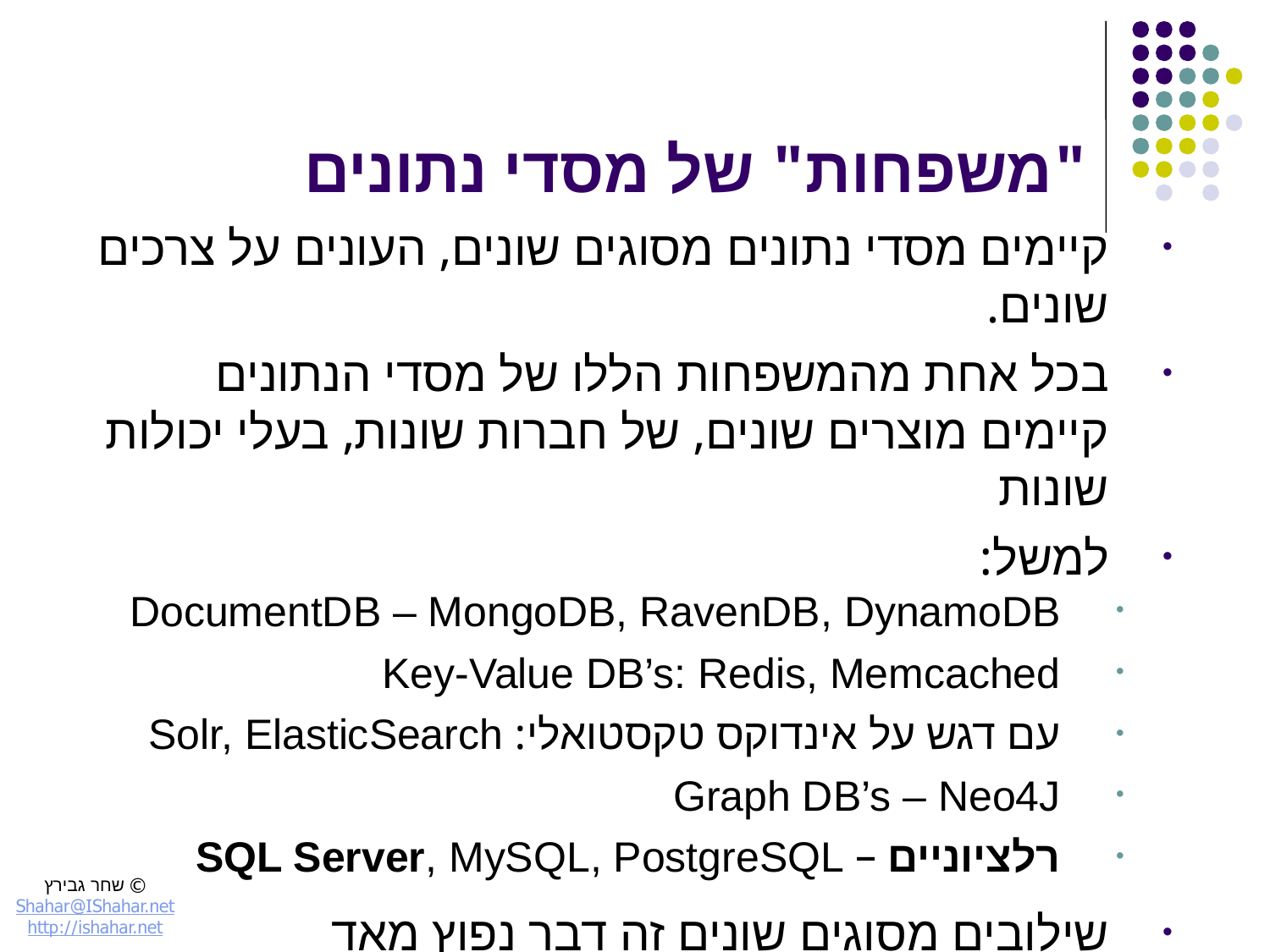

# "משפחות" של מסדי נתונים
קיימים מסדי נתונים מסוגים שונים, העונים על צרכים שונים.
בכל אחת מהמשפחות הללו של מסדי הנתונים קיימים מוצרים שונים, של חברות שונות, בעלי יכולות שונות
למשל:
DocumentDB – MongoDB, RavenDB, DynamoDB
Key-Value DB’s: Redis, Memcached
עם דגש על אינדוקס טקסטואלי: Solr, ElasticSearch
Graph DB’s – Neo4J
רלציוניים – SQL Server, MySQL, PostgreSQL
שילובים מסוגים שונים זה דבר נפוץ מאד
© שחר גבירץ
Shahar@IShahar.net
http://ishahar.net